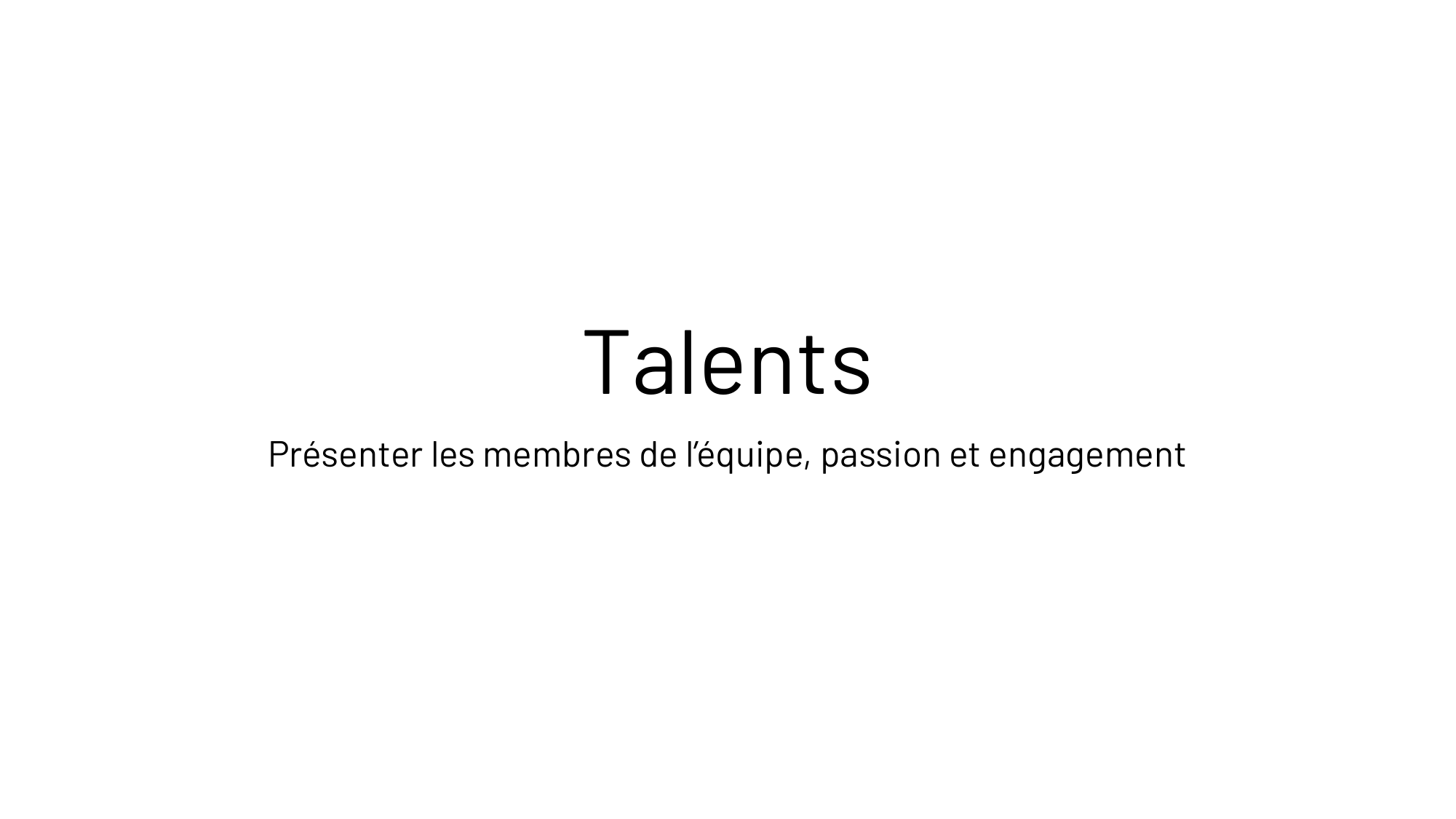

# Talents
Présenter les membres de l’équipe, passion et engagement